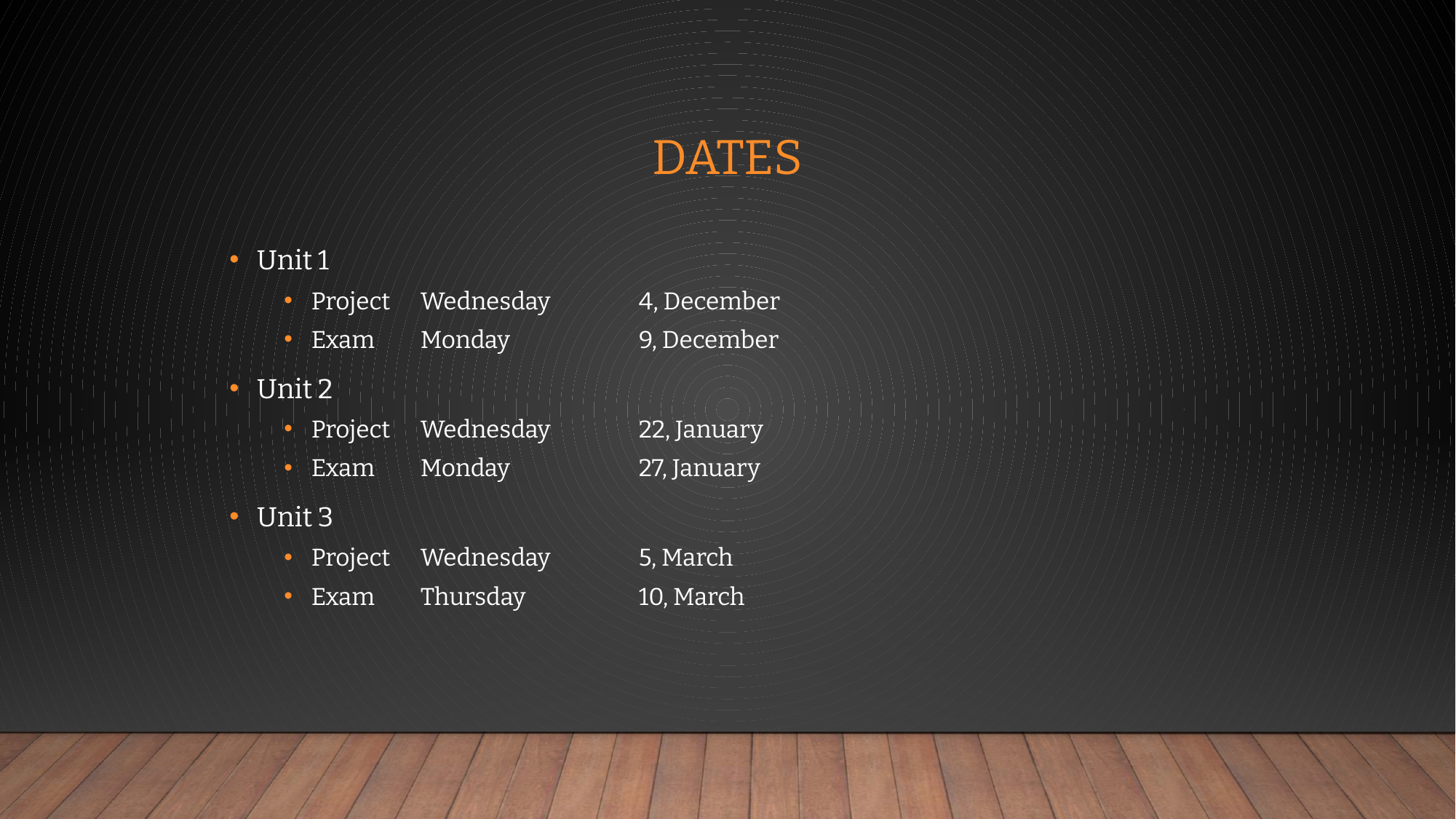

# DATES
Unit 1
Project	Wednesday 	4, December
Exam	Monday		9, December
Unit 2
Project	Wednesday 	22, January
Exam	Monday		27, January
Unit 3
Project	Wednesday	5, March
Exam	Thursday		10, March